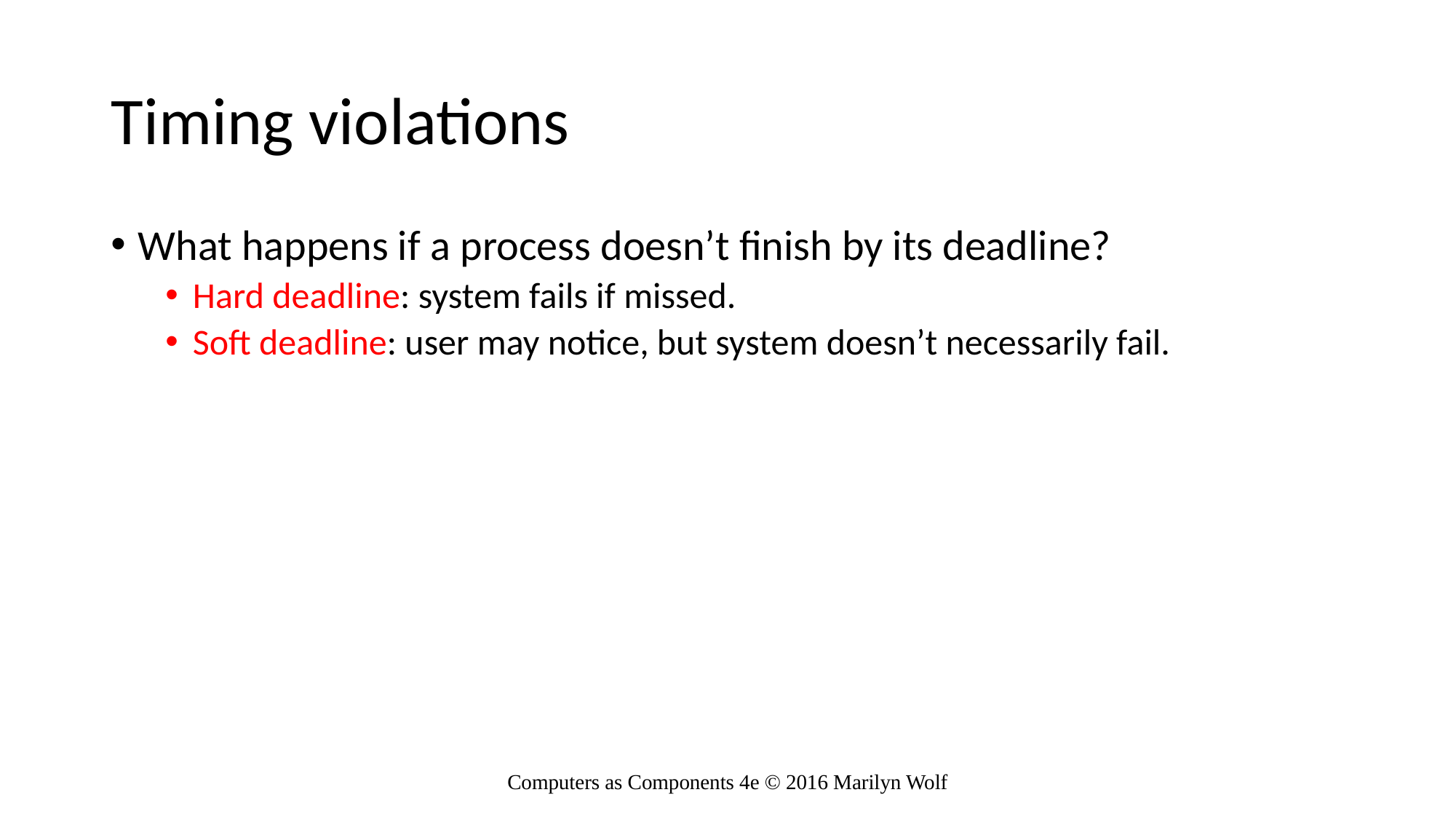

# Timing violations
What happens if a process doesn’t finish by its deadline?
Hard deadline: system fails if missed.
Soft deadline: user may notice, but system doesn’t necessarily fail.
Computers as Components 4e © 2016 Marilyn Wolf